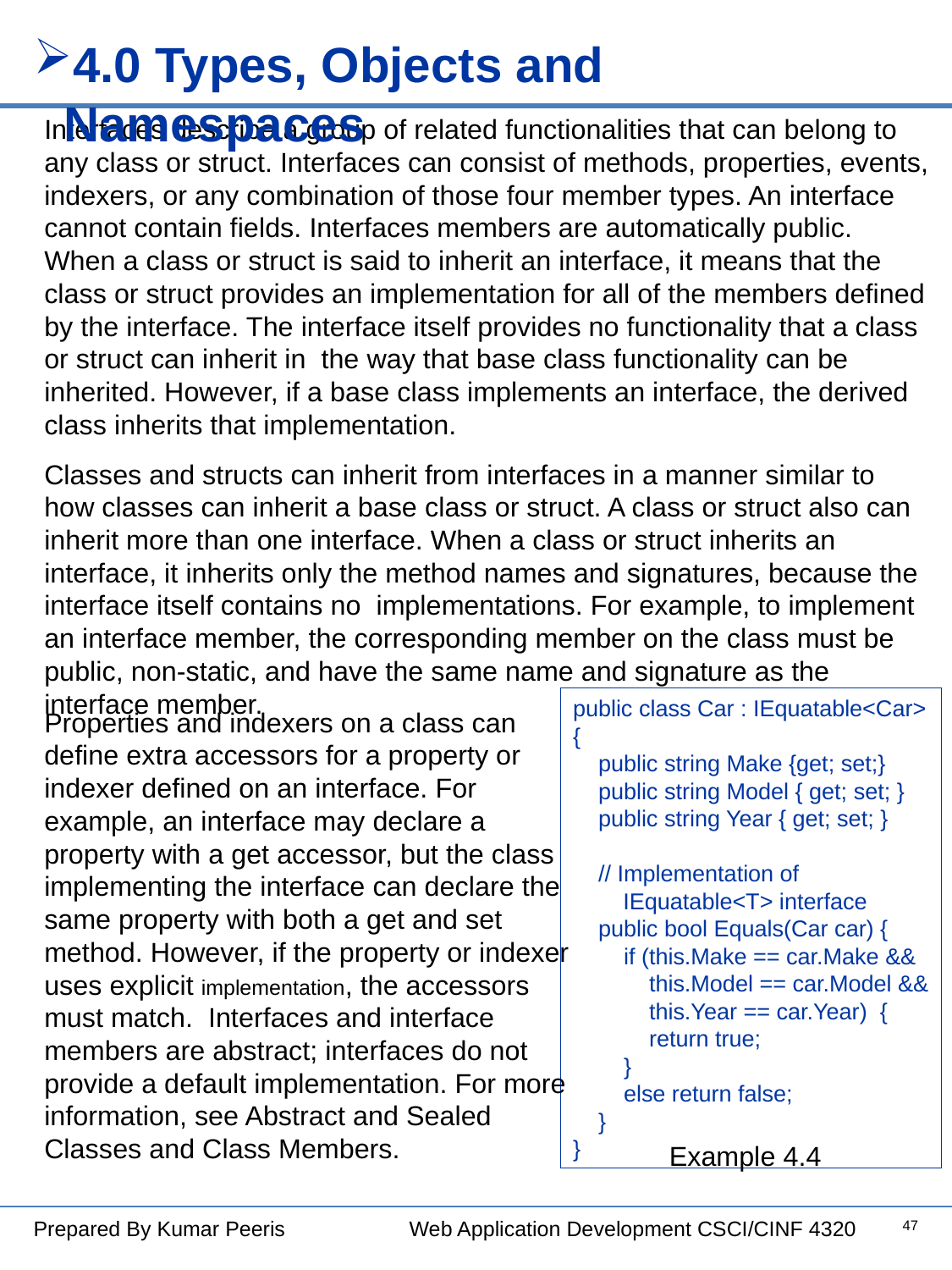

4.0 Types, Objects and Namespaces
Interfaces describe a group of related functionalities that can belong to any class or struct. Interfaces can consist of methods, properties, events, indexers, or any combination of those four member types. An interface cannot contain fields. Interfaces members are automatically public. When a class or struct is said to inherit an interface, it means that the class or struct provides an implementation for all of the members defined by the interface. The interface itself provides no functionality that a class or struct can inherit in  the way that base class functionality can be inherited. However, if a base class implements an interface, the derived class inherits that implementation.

Classes and structs can inherit from interfaces in a manner similar to how classes can inherit a base class or struct. A class or struct also can inherit more than one interface. When a class or struct inherits an interface, it inherits only the method names and signatures, because the interface itself contains no  implementations. For example, to implement an interface member, the corresponding member on the class must be public, non-static, and have the same name and signature as the interface member.

public class Car : IEquatable<Car>
{
    public string Make {get; set;}
    public string Model { get; set; }
    public string Year { get; set; }

    // Implementation of IEquatable<T> interface
    public bool Equals(Car car) {
        if (this.Make == car.Make &&
            this.Model == car.Model &&
            this.Year == car.Year)  {
            return true;
        }
        else return false;
    }
}
Properties and indexers on a class can define extra accessors for a property or indexer defined on an interface. For example, an interface may declare a property with a get accessor, but the class implementing the interface can declare the same property with both a get and set method. However, if the property or indexer uses explicit implementation, the accessors must match.  Interfaces and interface members are abstract; interfaces do not provide a default implementation. For more information, see Abstract and Sealed Classes and Class Members.

Example 4.4
47
Prepared By Kumar Peeris                     Web Application Development CSCI/CINF 4320